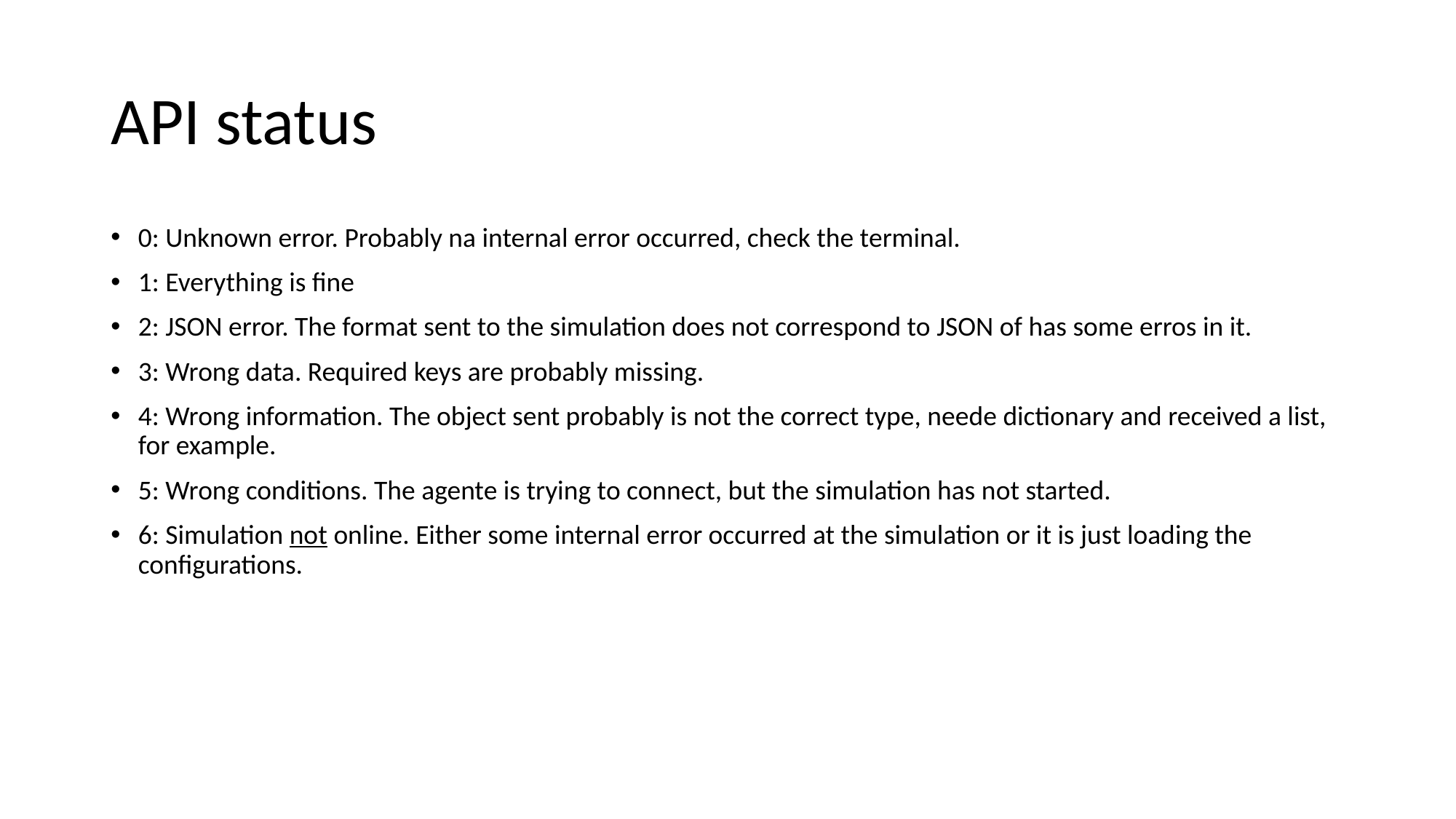

# API status
0: Unknown error. Probably na internal error occurred, check the terminal.
1: Everything is fine
2: JSON error. The format sent to the simulation does not correspond to JSON of has some erros in it.
3: Wrong data. Required keys are probably missing.
4: Wrong information. The object sent probably is not the correct type, neede dictionary and received a list, for example.
5: Wrong conditions. The agente is trying to connect, but the simulation has not started.
6: Simulation not online. Either some internal error occurred at the simulation or it is just loading the configurations.